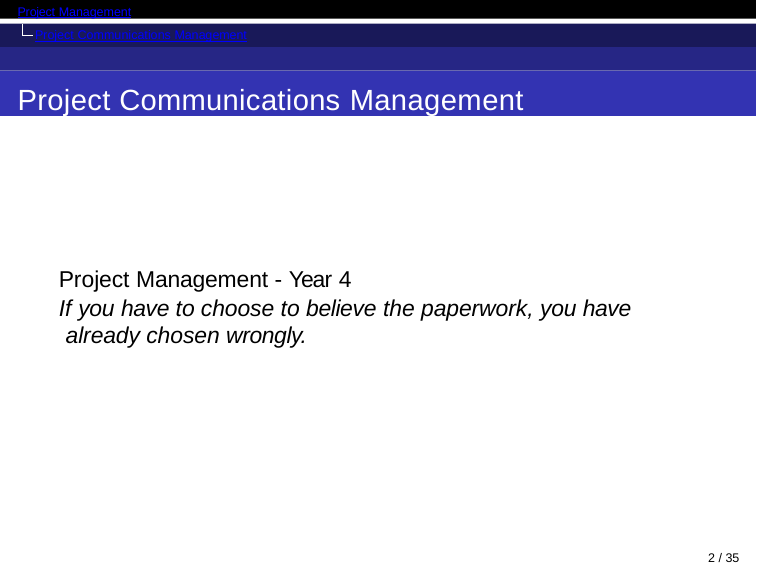

Project Management

Project Communications Management

Project Communications Management
Project Management - Year 4
If you have to choose to believe the paperwork, you have  already chosen wrongly.
2 / 35